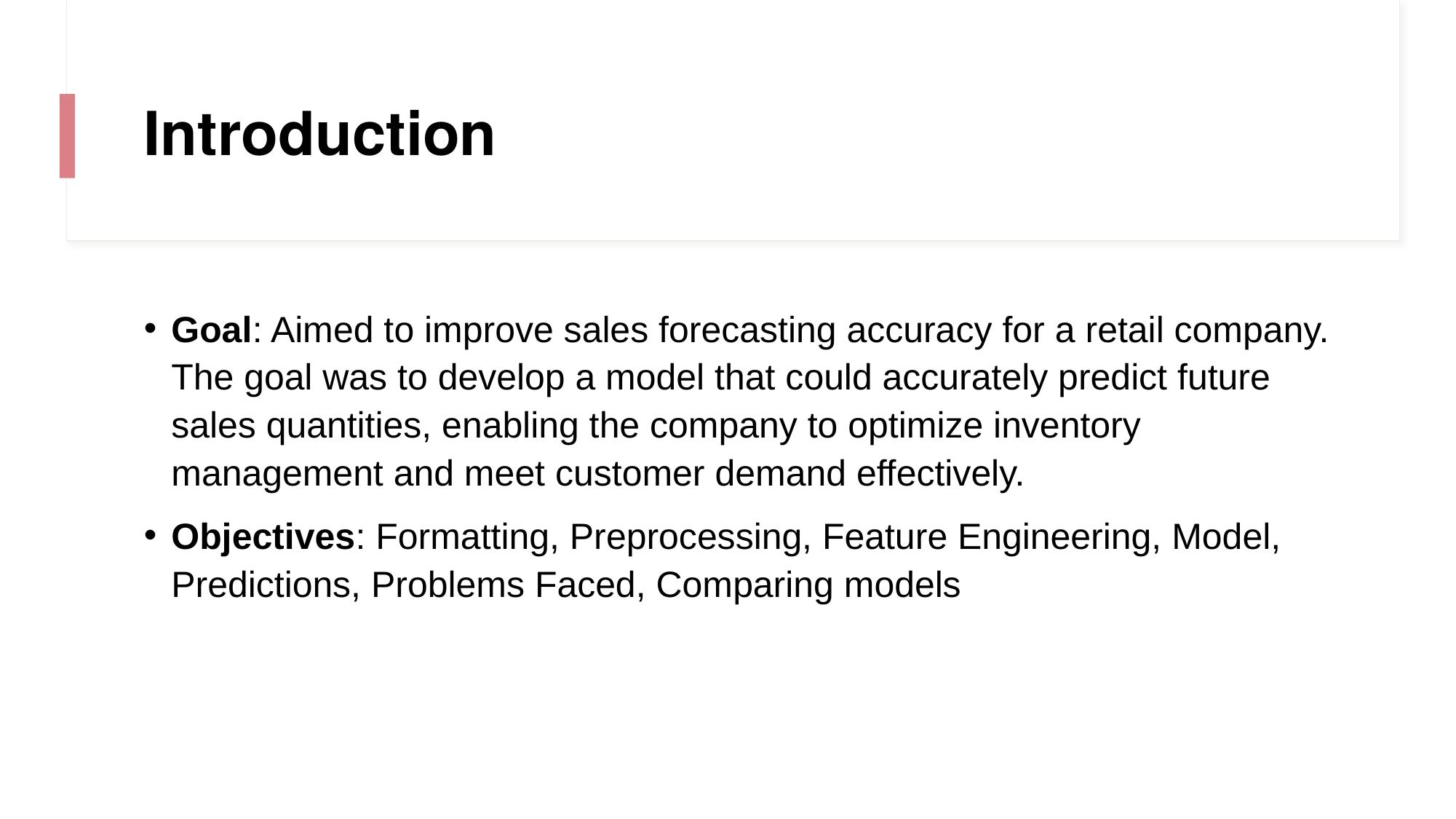

# Introduction
Goal: Aimed to improve sales forecasting accuracy for a retail company. The goal was to develop a model that could accurately predict future sales quantities, enabling the company to optimize inventory management and meet customer demand effectively.
Objectives: Formatting, Preprocessing, Feature Engineering, Model, Predictions, Problems Faced, Comparing models